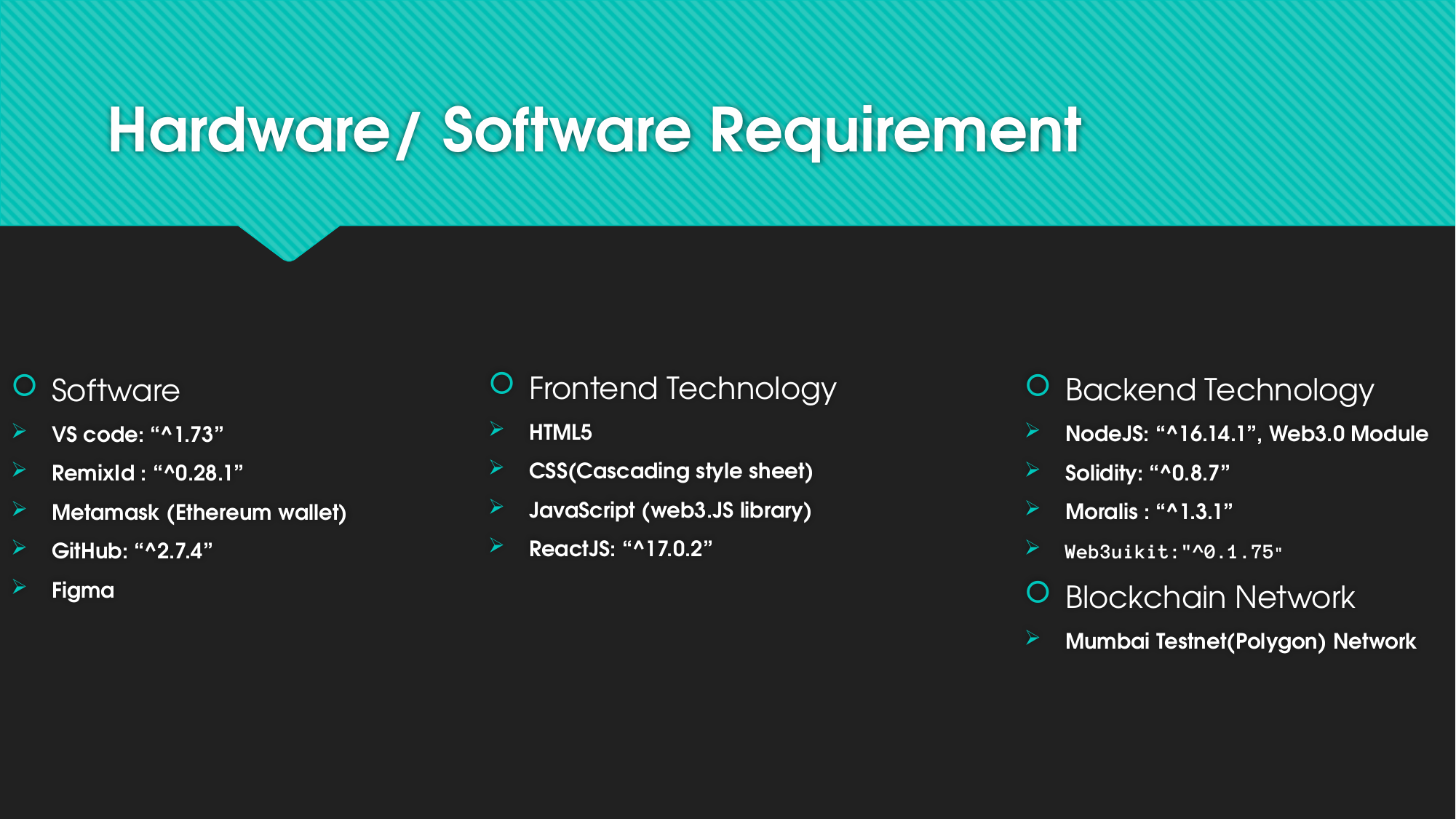

# Hardware/ Software Requirement
Software
VS code: “^1.73”
RemixId : “^0.28.1”
Metamask (Ethereum wallet)
GitHub: “^2.7.4”
Figma

Frontend Technology
HTML5
CSS(Cascading style sheet)
JavaScript (web3.JS library)
ReactJS: “^17.0.2”

Backend Technology
NodeJS: “^16.14.1”, Web3.0 Module
Solidity: “^0.8.7”
Moralis : “^1.3.1”
Web3uikit:"^0.1.75"
Blockchain Network
Mumbai Testnet(Polygon) Network